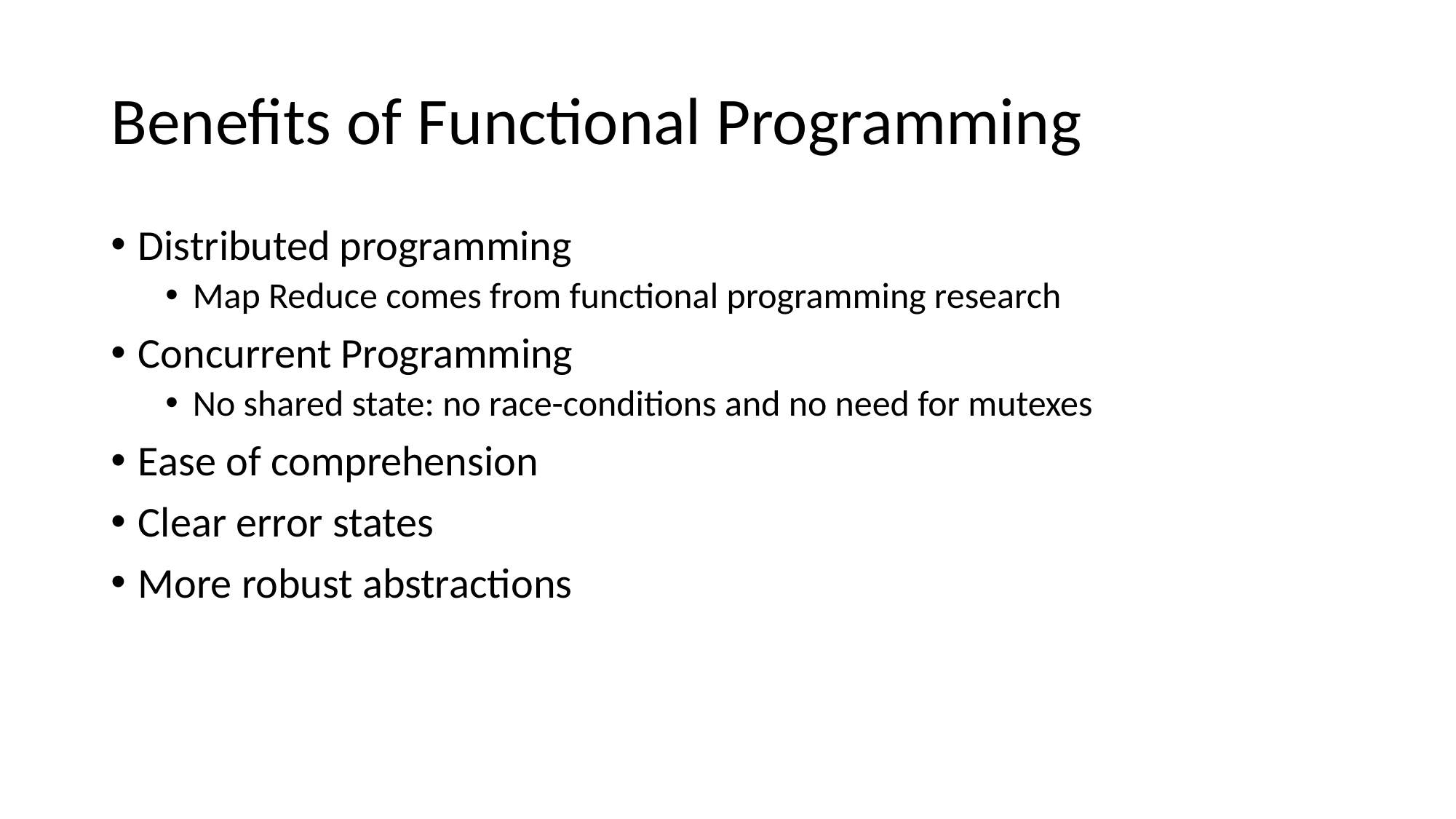

# Benefits of Functional Programming
Distributed programming
Map Reduce comes from functional programming research
Concurrent Programming
No shared state: no race-conditions and no need for mutexes
Ease of comprehension
Clear error states
More robust abstractions